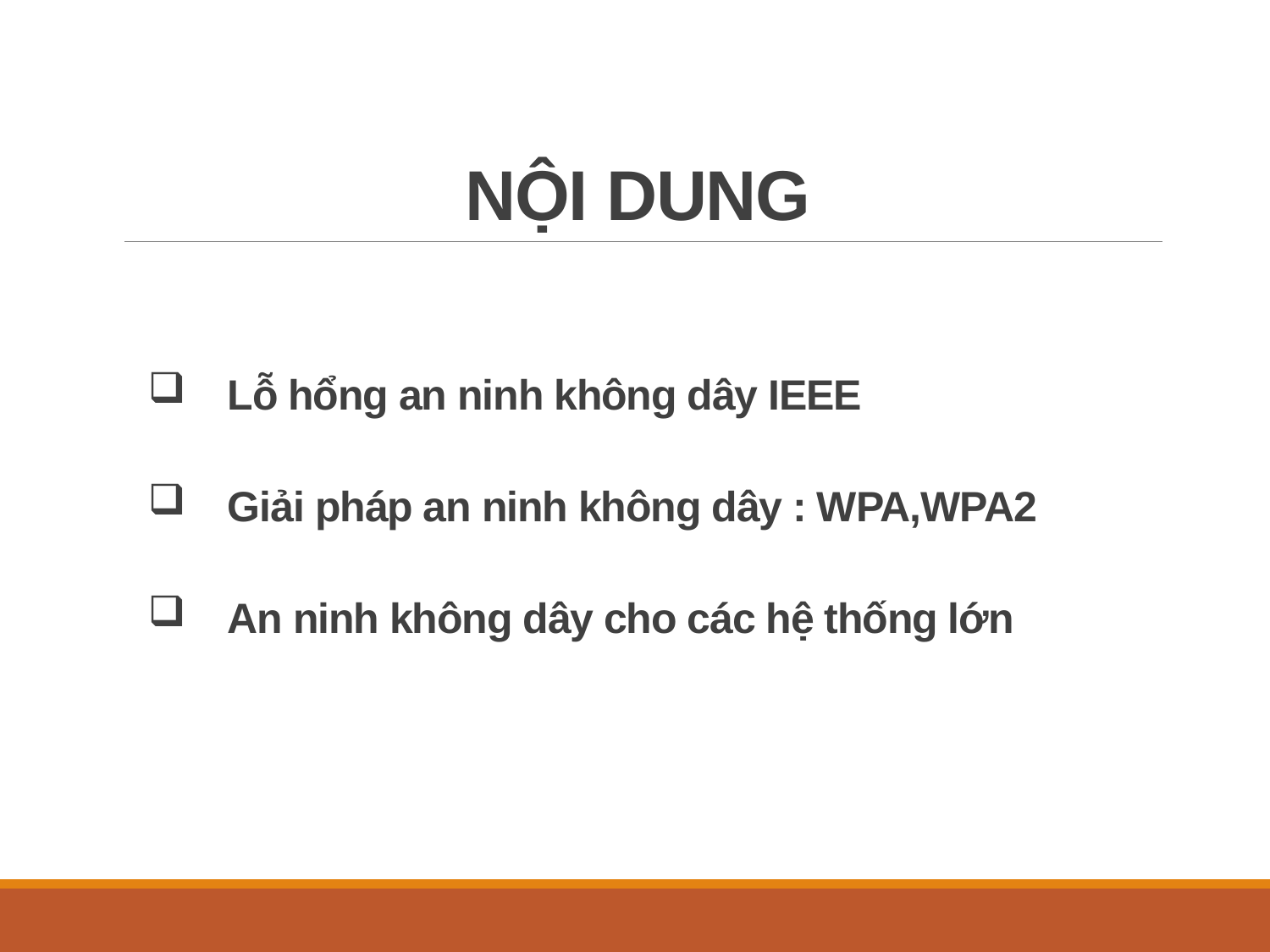

# NỘI DUNG
Lỗ hổng an ninh không dây IEEE
Giải pháp an ninh không dây : WPA,WPA2
An ninh không dây cho các hệ thống lớn